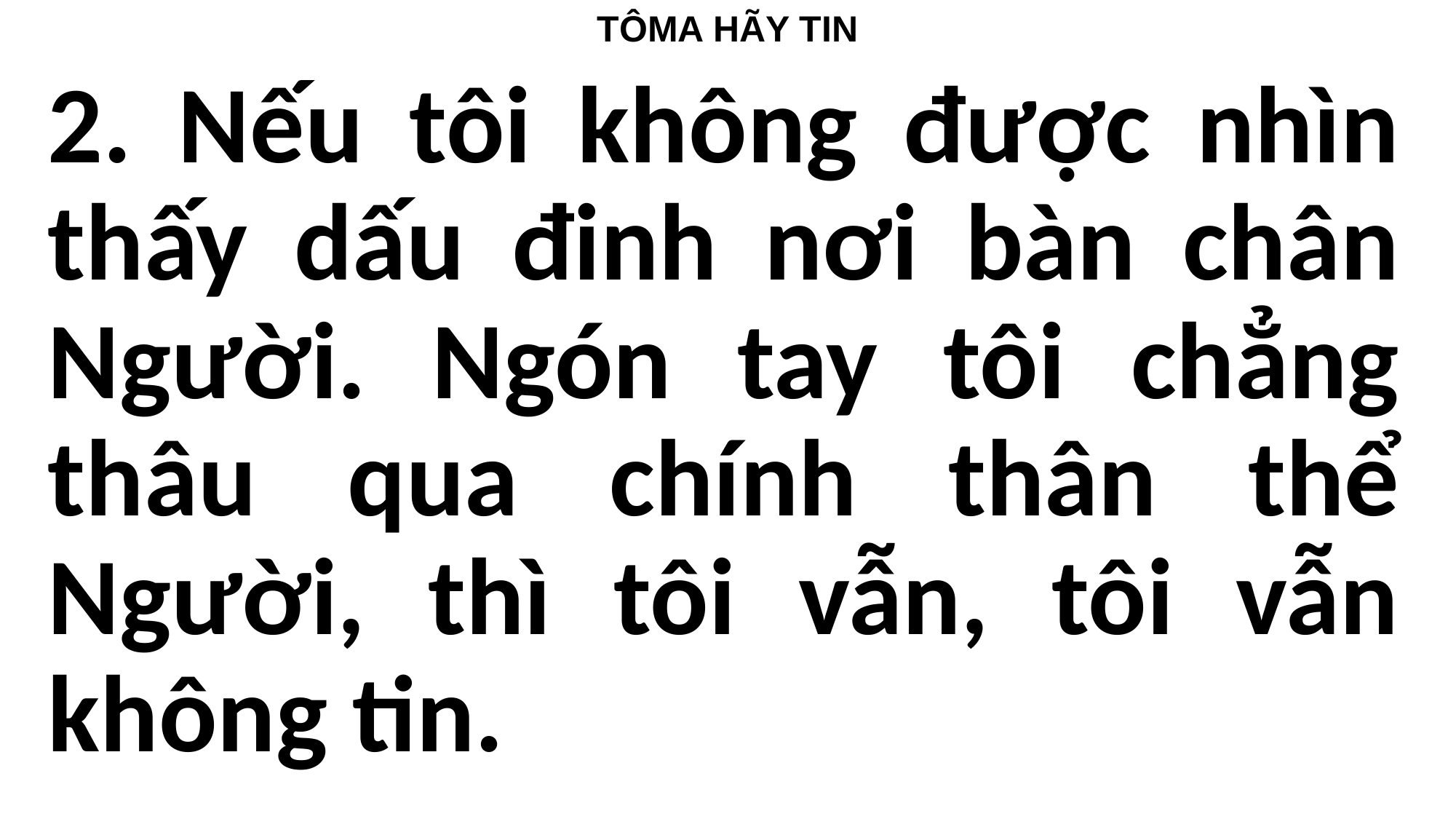

TÔMA HÃY TIN
2. Nếu tôi không được nhìn thấy dấu đinh nơi bàn chân Người. Ngón tay tôi chẳng thâu qua chính thân thể Người, thì tôi vẫn, tôi vẫn không tin.